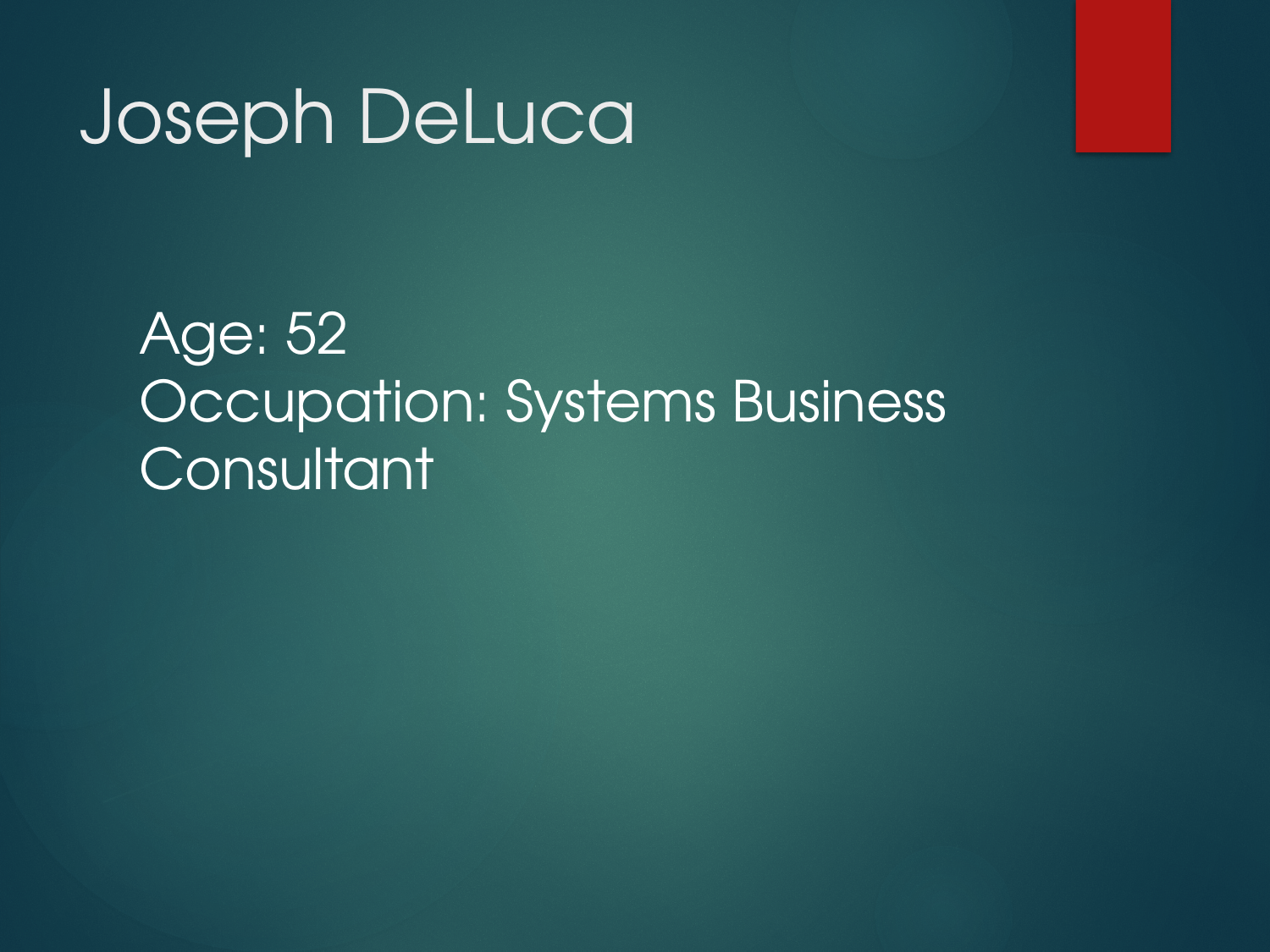

# Joseph DeLuca

Age: 52
Occupation: Systems Business Consultant